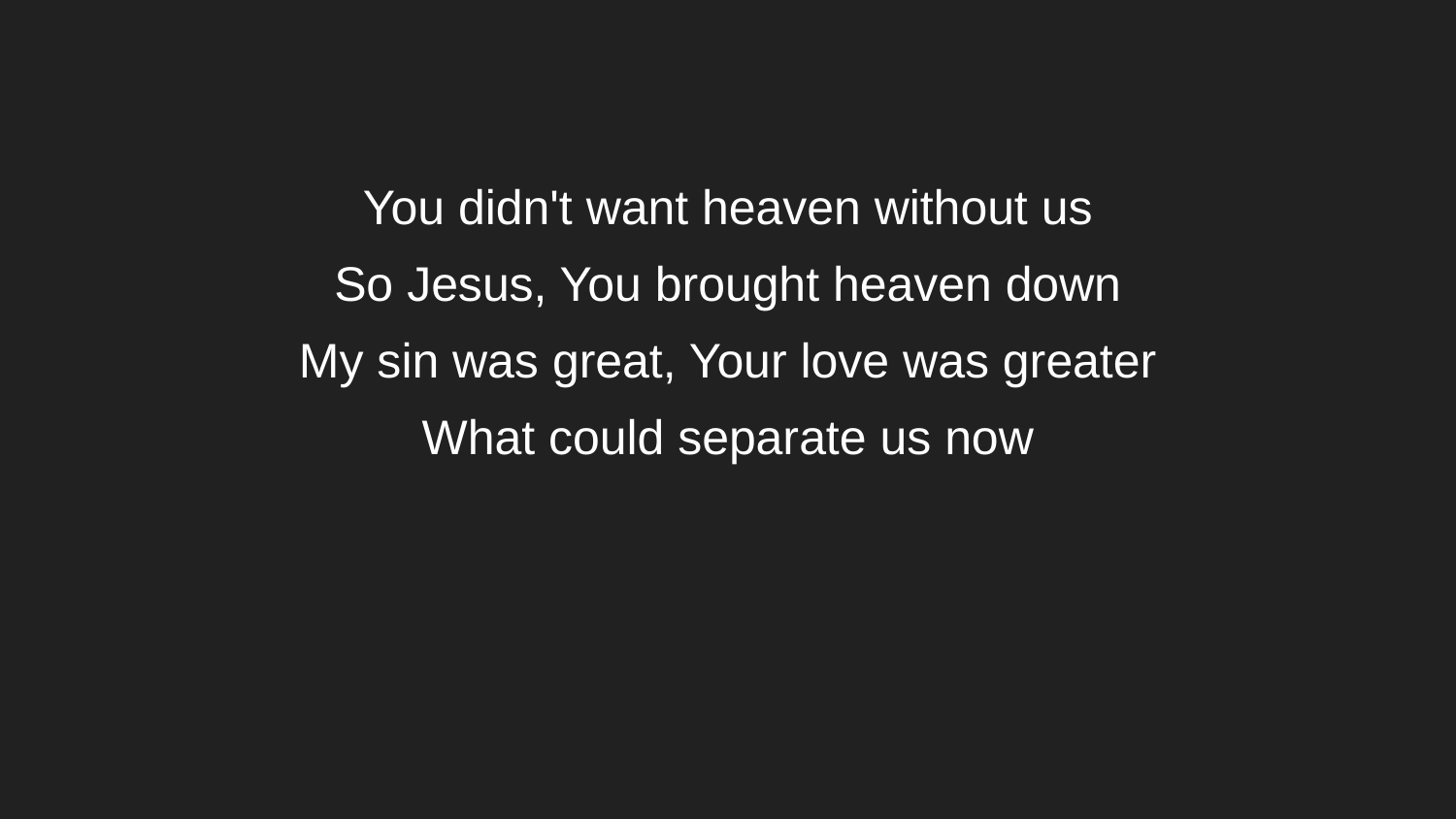

You didn't want heaven without us
So Jesus, You brought heaven down
My sin was great, Your love was greater
What could separate us now